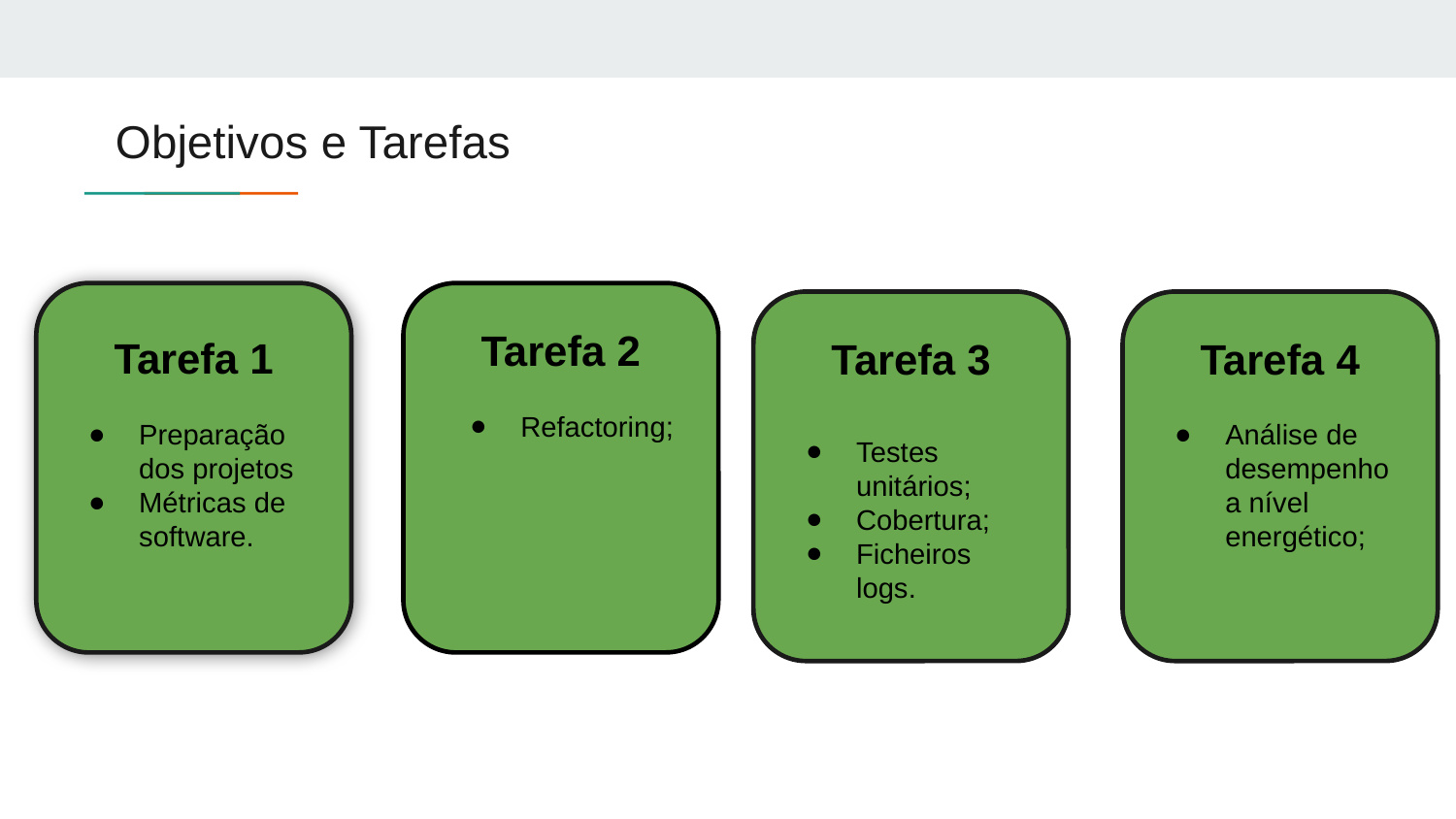

# Objetivos e Tarefas

Tarefa 1

Preparação dos projetos
Métricas de software.

Tarefa 2

Refactoring;

Tarefa 3

Testes unitários;
Cobertura;
Ficheiros logs.

Tarefa 4

Análise de desempenho a nível energético;